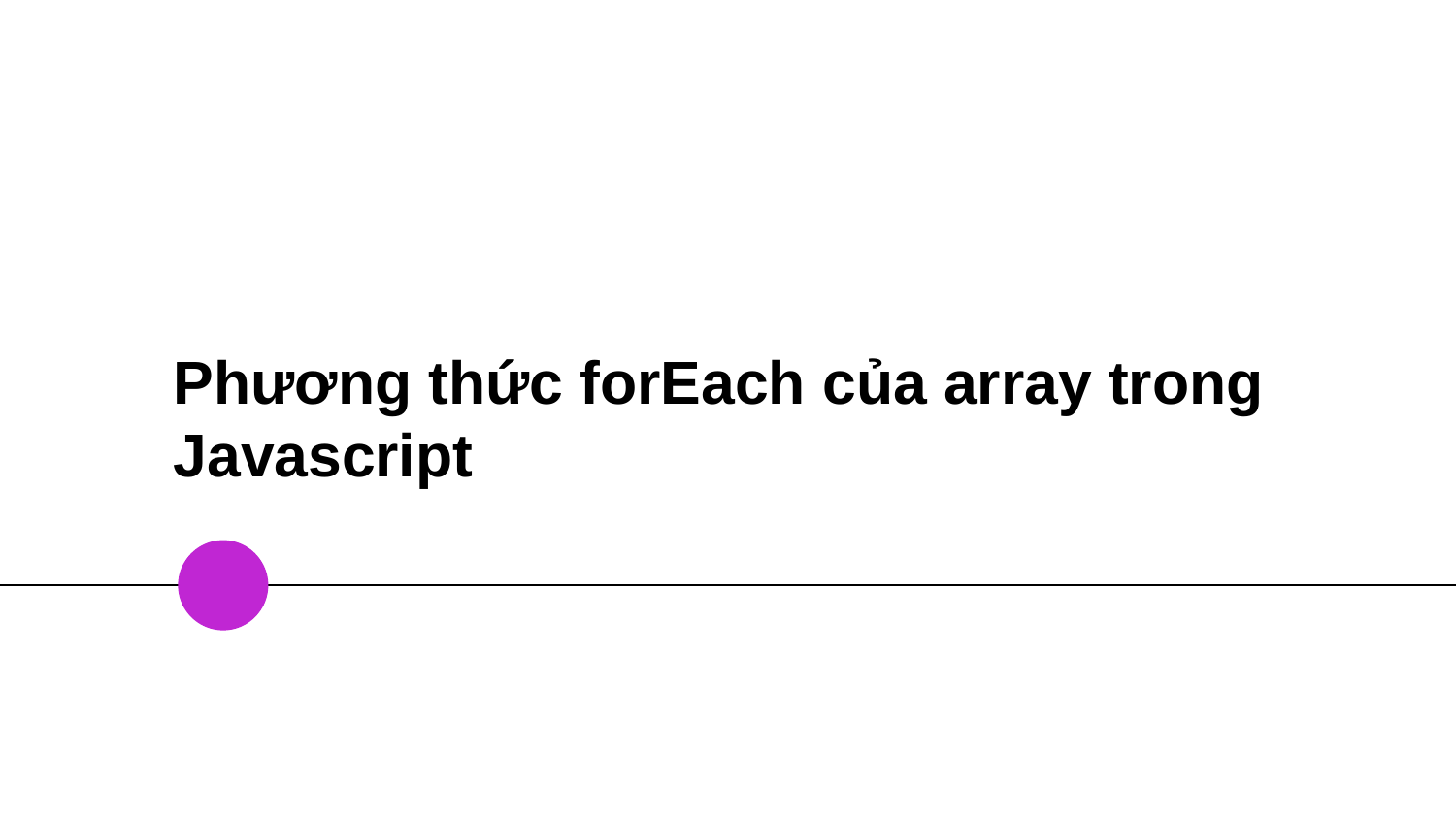

# Phương thức forEach của array trong Javascript